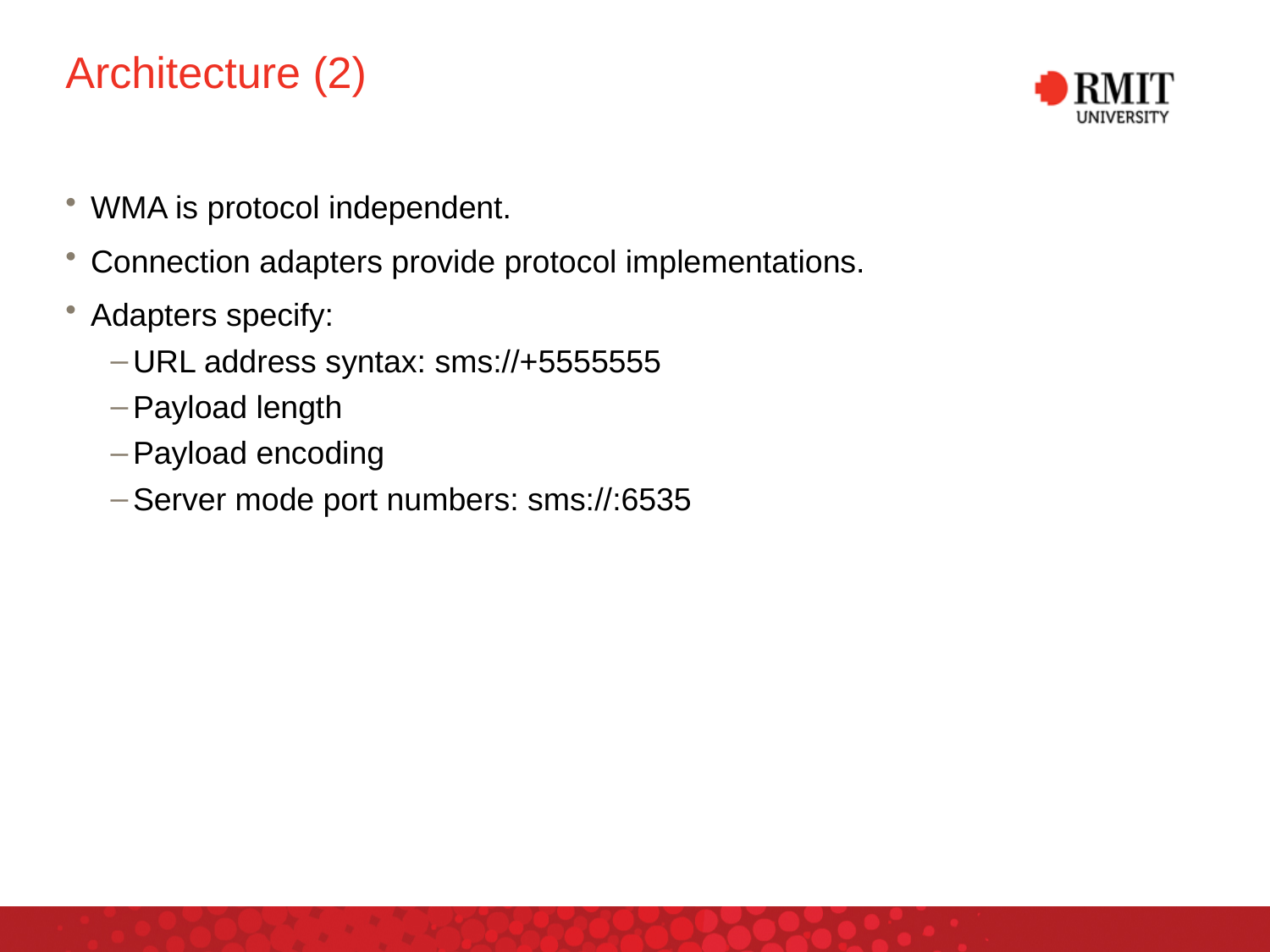

# Architecture (2)
WMA is protocol independent.
Connection adapters provide protocol implementations.
Adapters specify:
URL address syntax: sms://+5555555
Payload length
Payload encoding
Server mode port numbers: sms://:6535